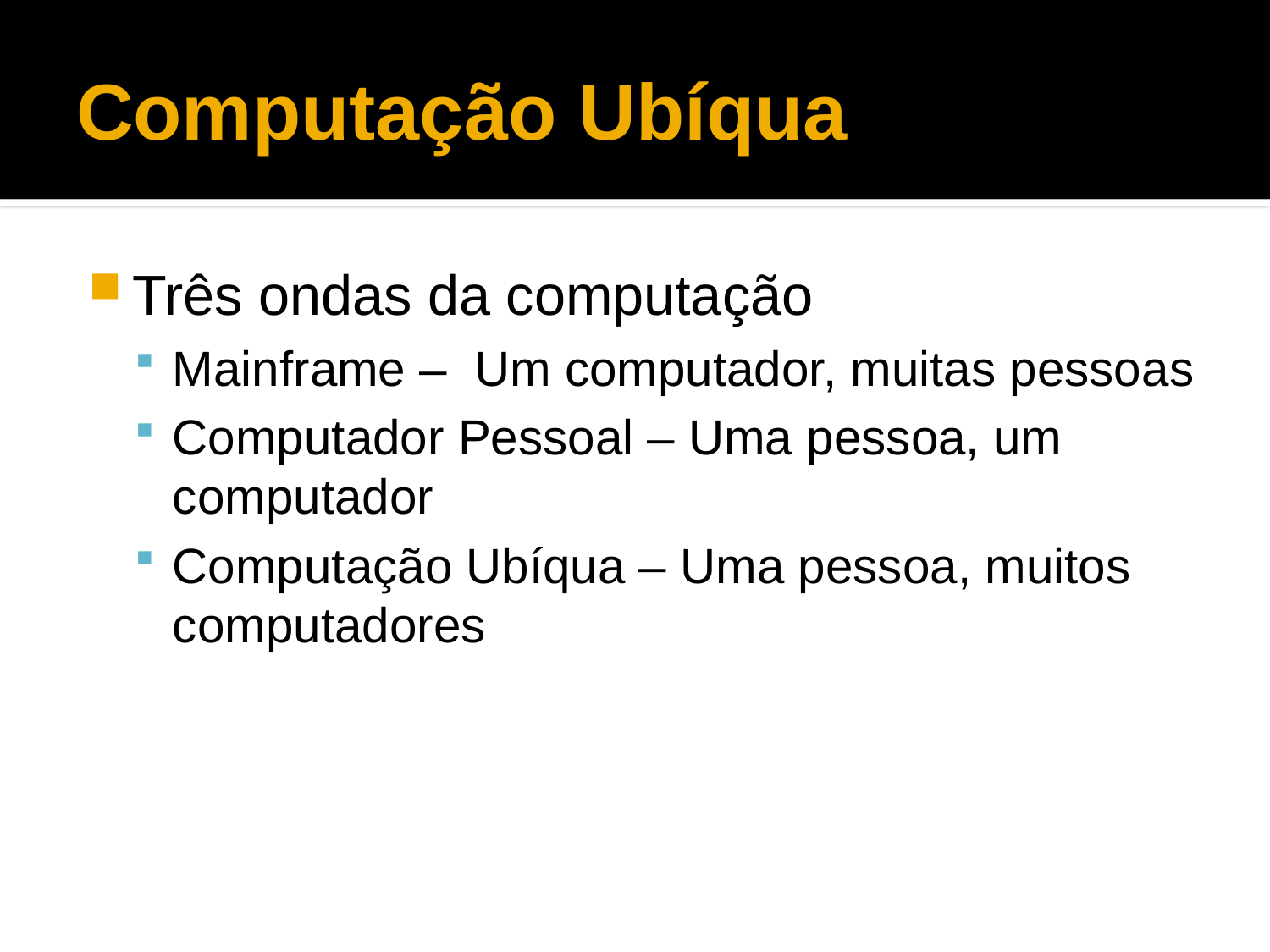

# Computação Ubíqua
Três ondas da computação
Mainframe –  Um computador, muitas pessoas
Computador Pessoal – Uma pessoa, um computador
Computação Ubíqua – Uma pessoa, muitos computadores